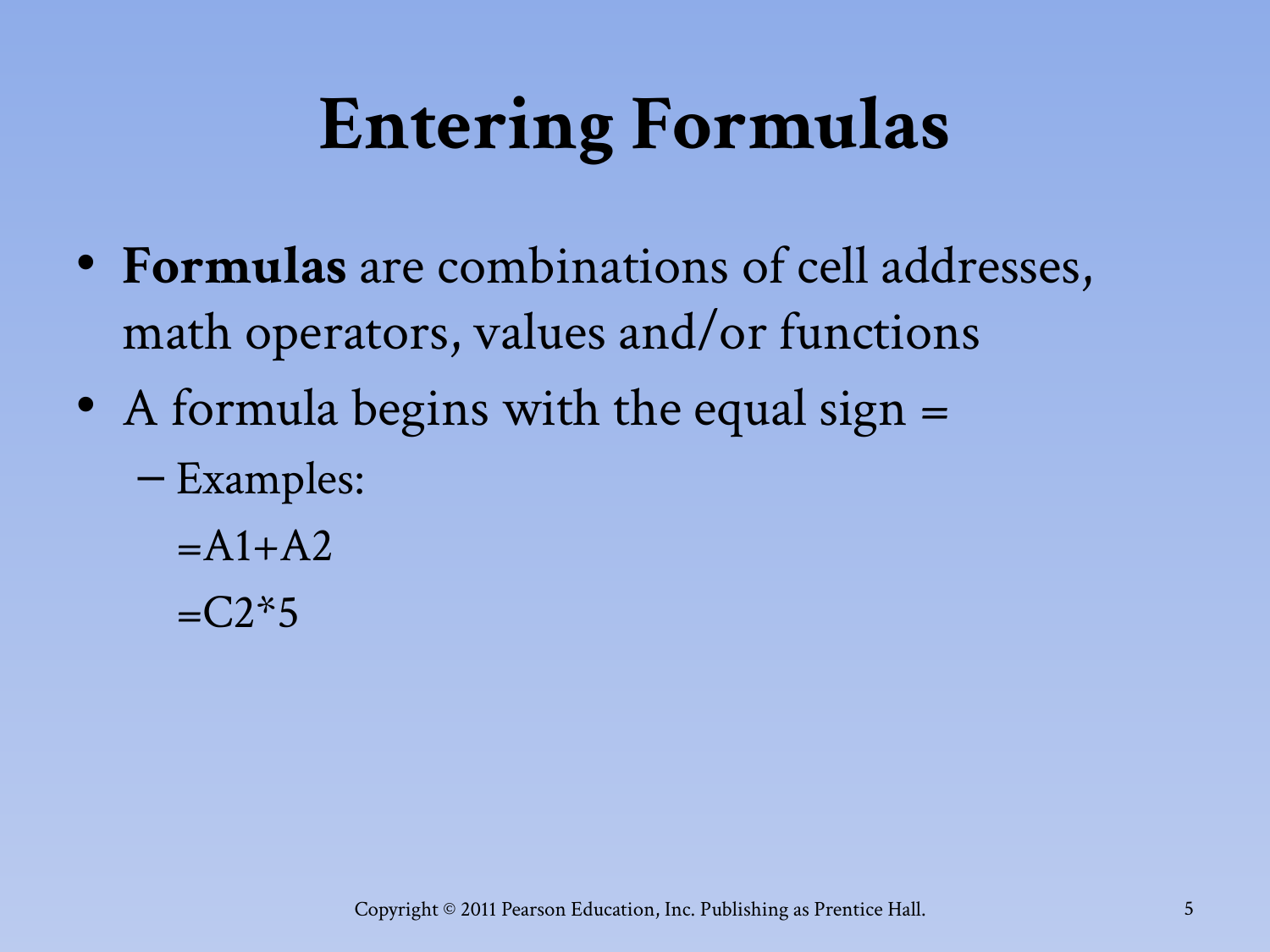

# Entering Formulas
Formulas are combinations of cell addresses, math operators, values and/or functions
A formula begins with the equal sign =
Examples:
	=A1+A2
	=C2*5

Copyright © 2011 Pearson Education, Inc. Publishing as Prentice Hall.

5